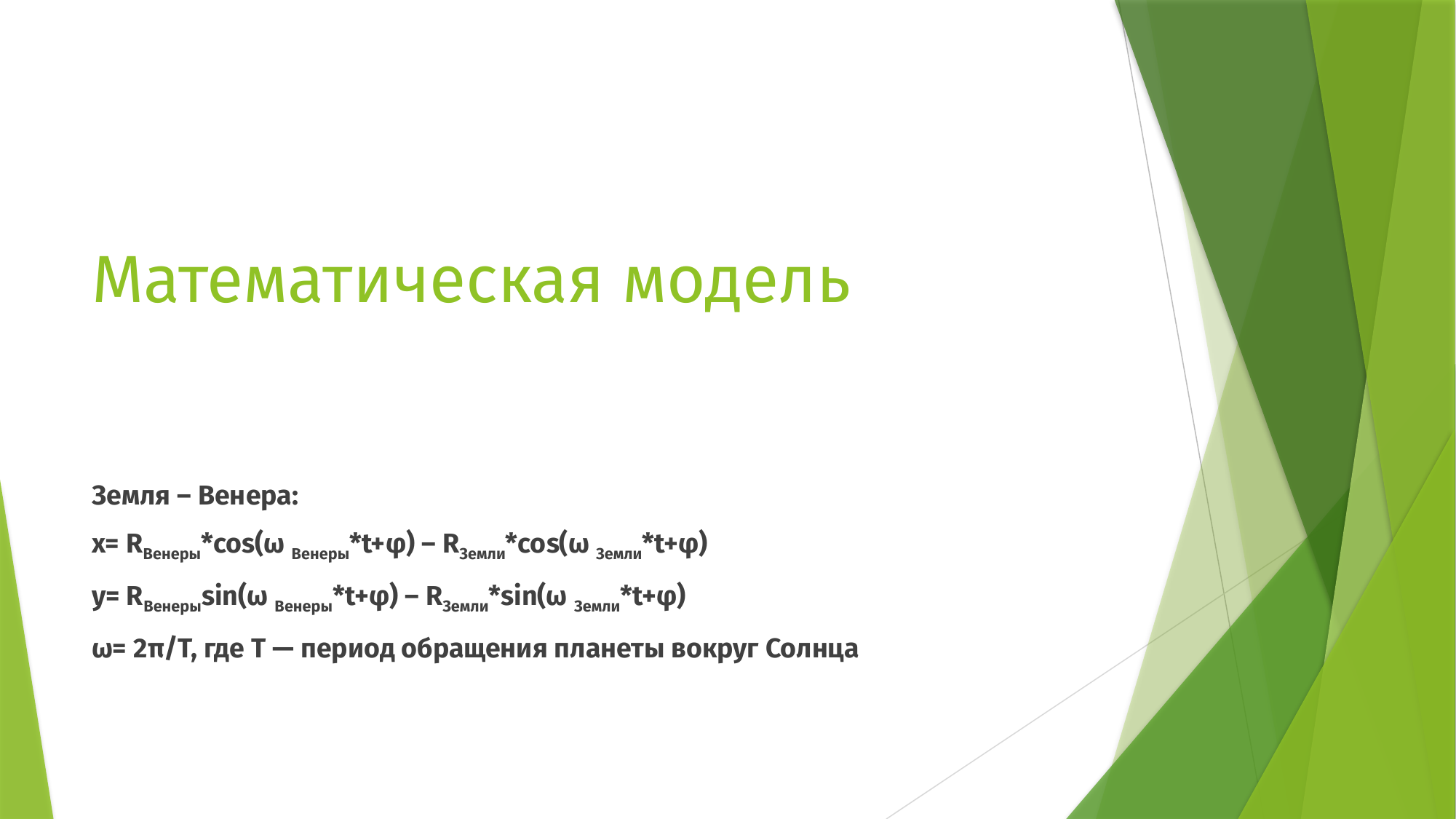

# Математическая модель
Земля – Венера:
x= RВенеры*cos(ω Венеры*t+φ) – RЗемли*cos(ω Земли*t+φ)
y= RВенерыsin(ω Венеры*t+φ) – RЗемли*sin(ω Земли*t+φ)
ω= 2π/T, где Т — период обращения планеты вокруг Солнца